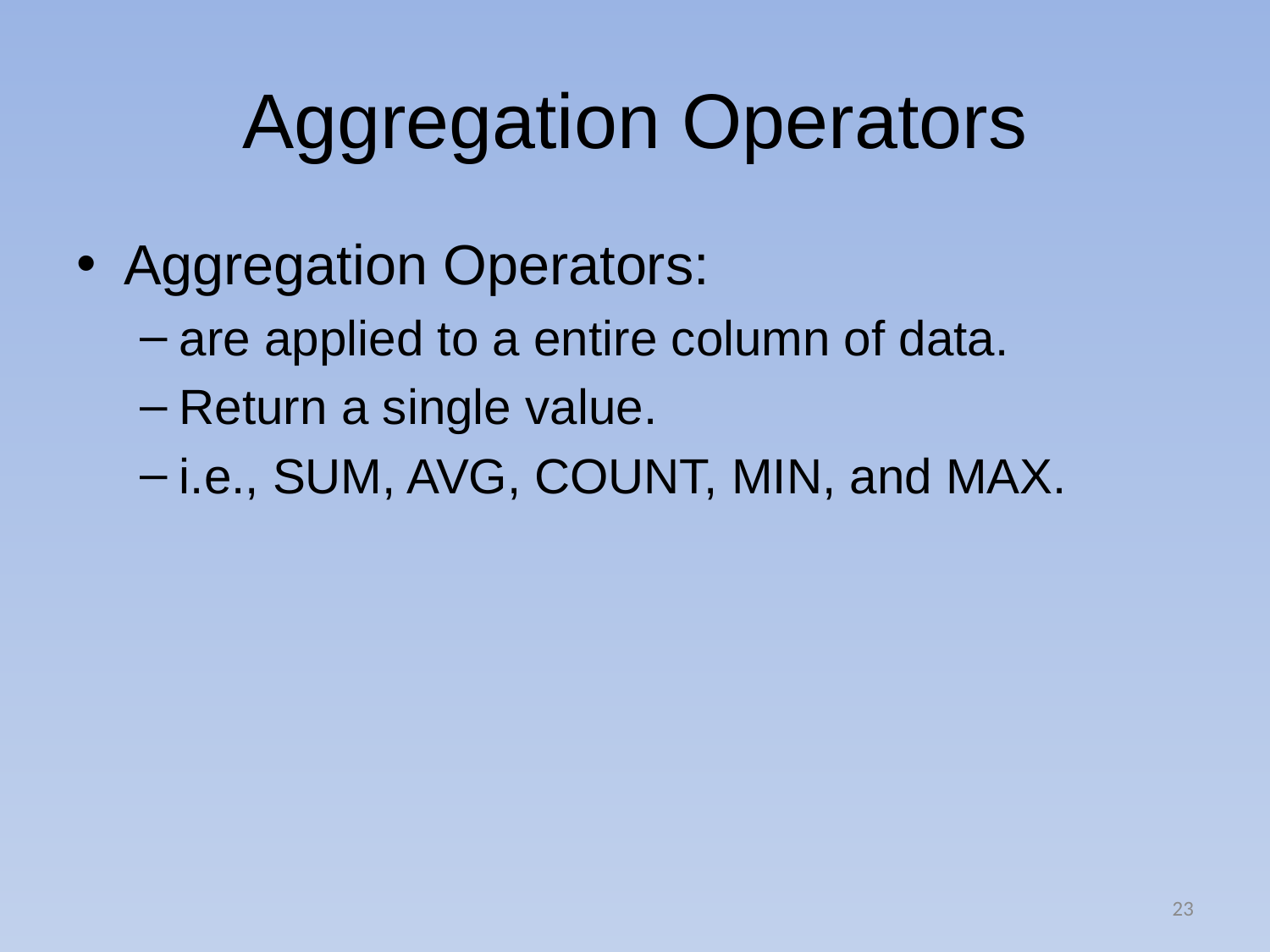

# Aggregation Operators
Aggregation Operators:
are applied to a entire column of data.
Return a single value.
i.e., SUM, AVG, COUNT, MIN, and MAX.
23